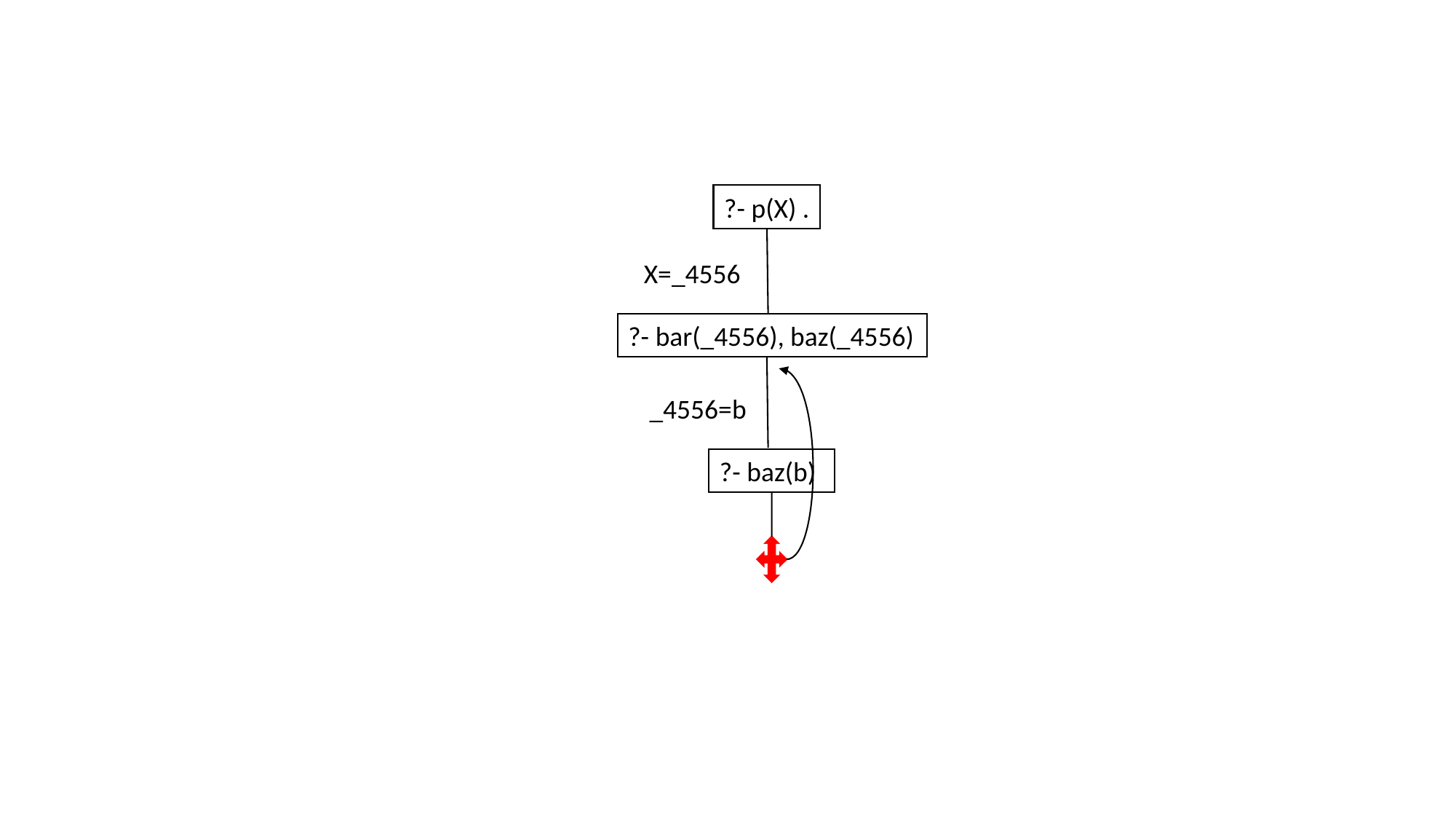

?- p(X) .
X=_4556
?- bar(_4556), baz(_4556)
_4556=b
?- baz(b)